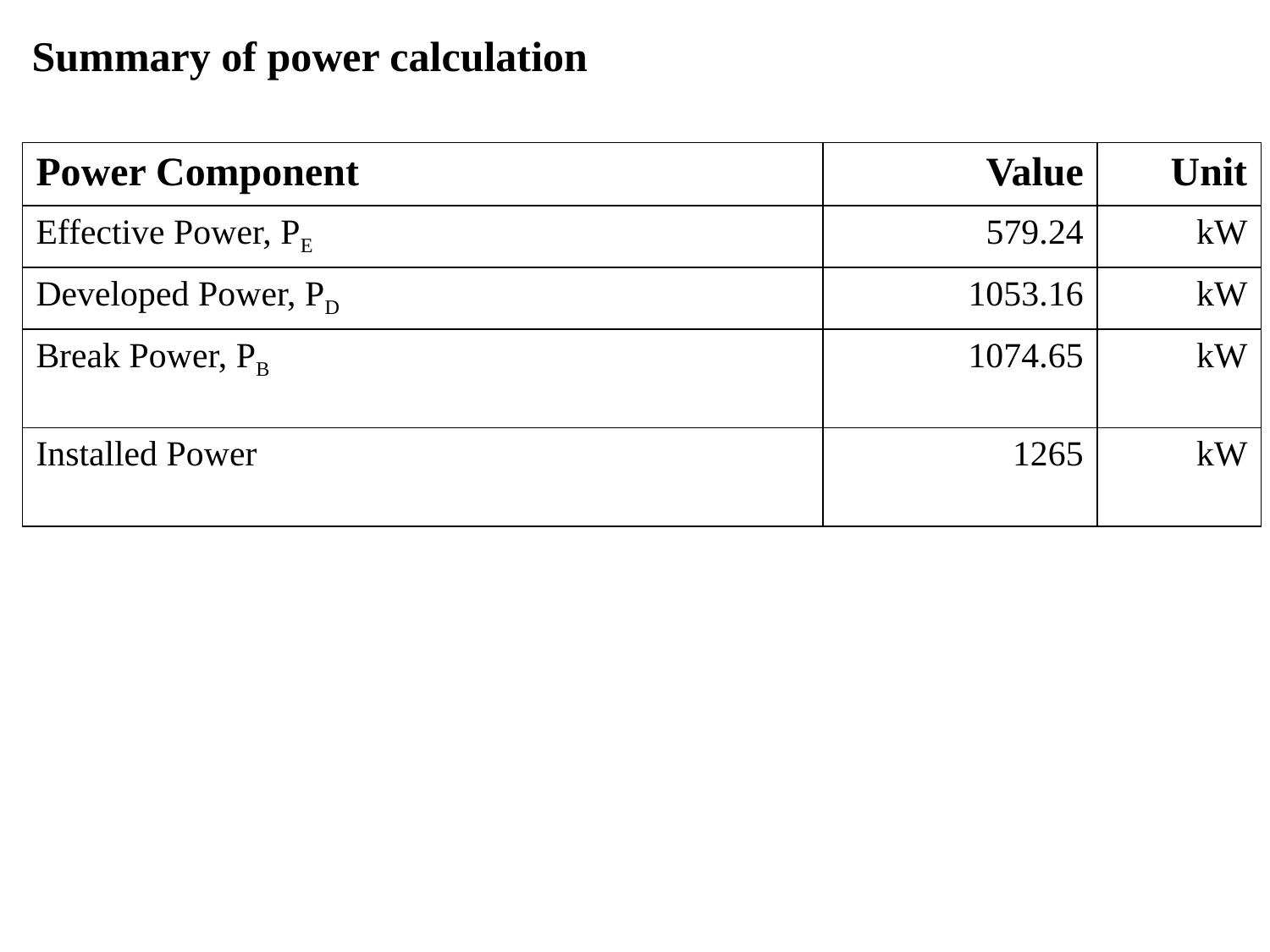

Summary of power calculation
| Power Component | Value | Unit |
| --- | --- | --- |
| Effective Power, PE | 579.24 | kW |
| Developed Power, PD | 1053.16 | kW |
| Break Power, PB | 1074.65 | kW |
| Installed Power | 1265 | kW |